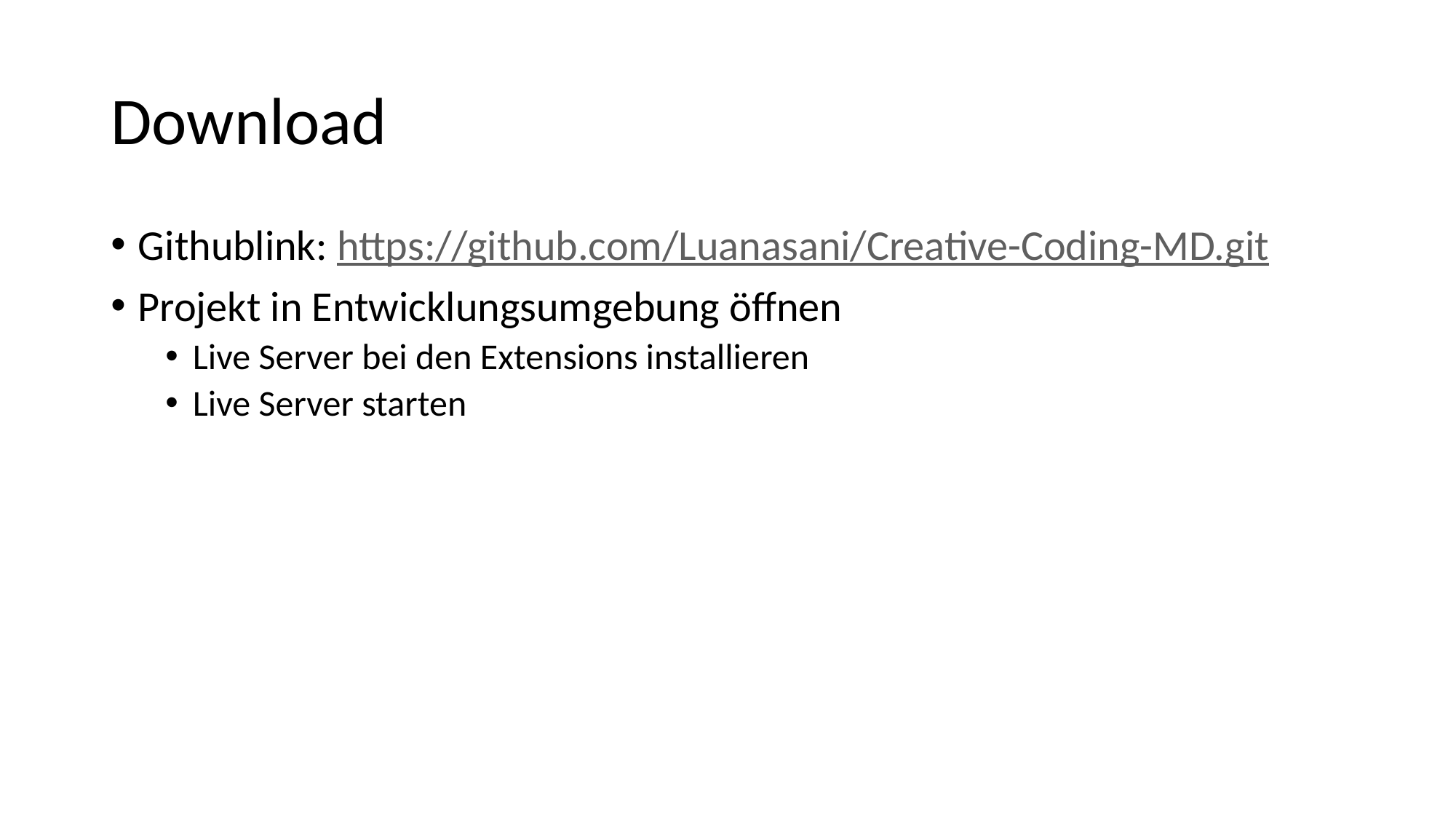

# Download
Githublink: https://github.com/Luanasani/Creative-Coding-MD.git
Projekt in Entwicklungsumgebung öffnen
Live Server bei den Extensions installieren
Live Server starten